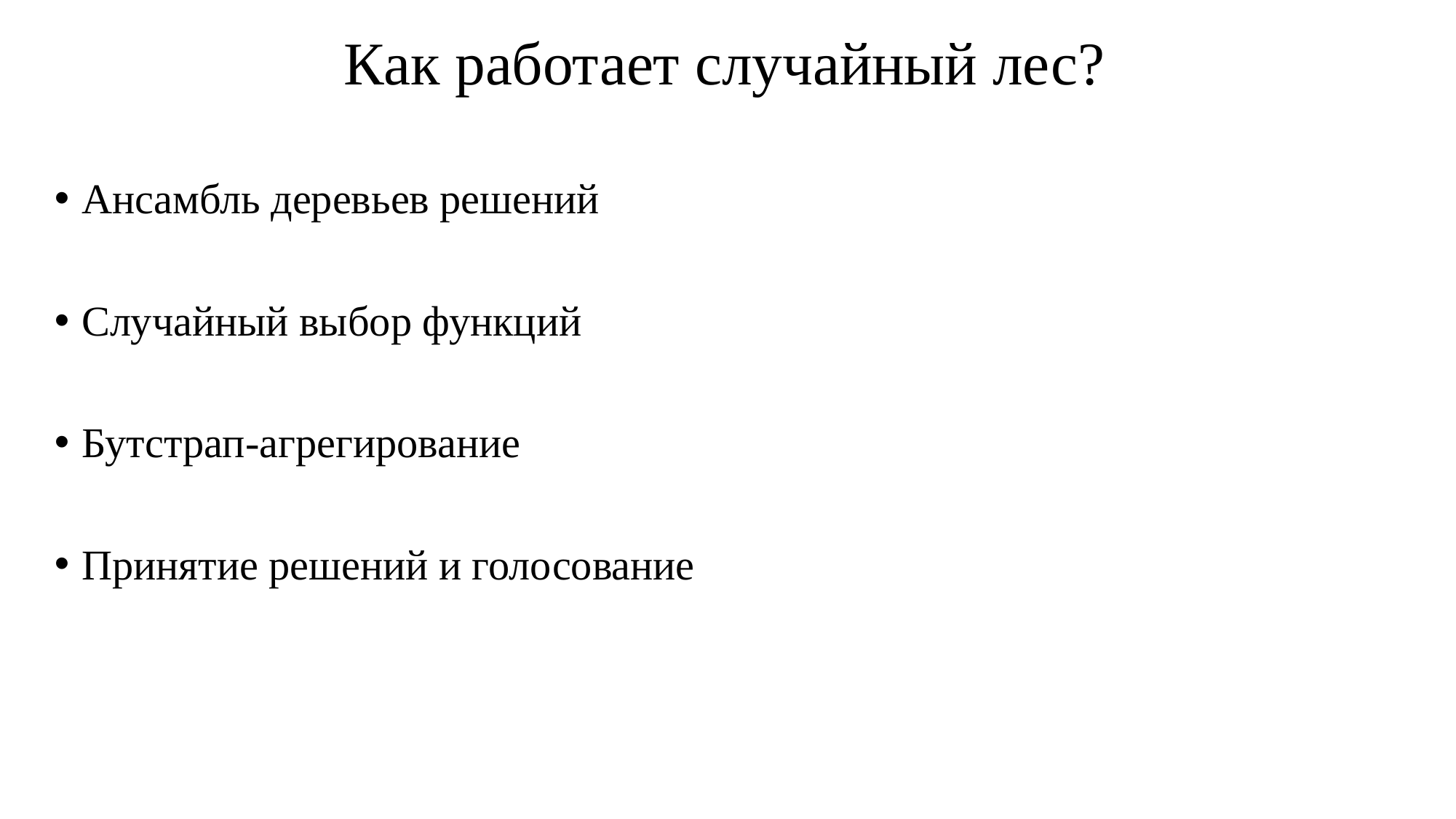

# Как работает случайный лес?
Ансамбль деревьев решений

Случайный выбор функций

Бутстрап-агрегирование

Принятие решений и голосование